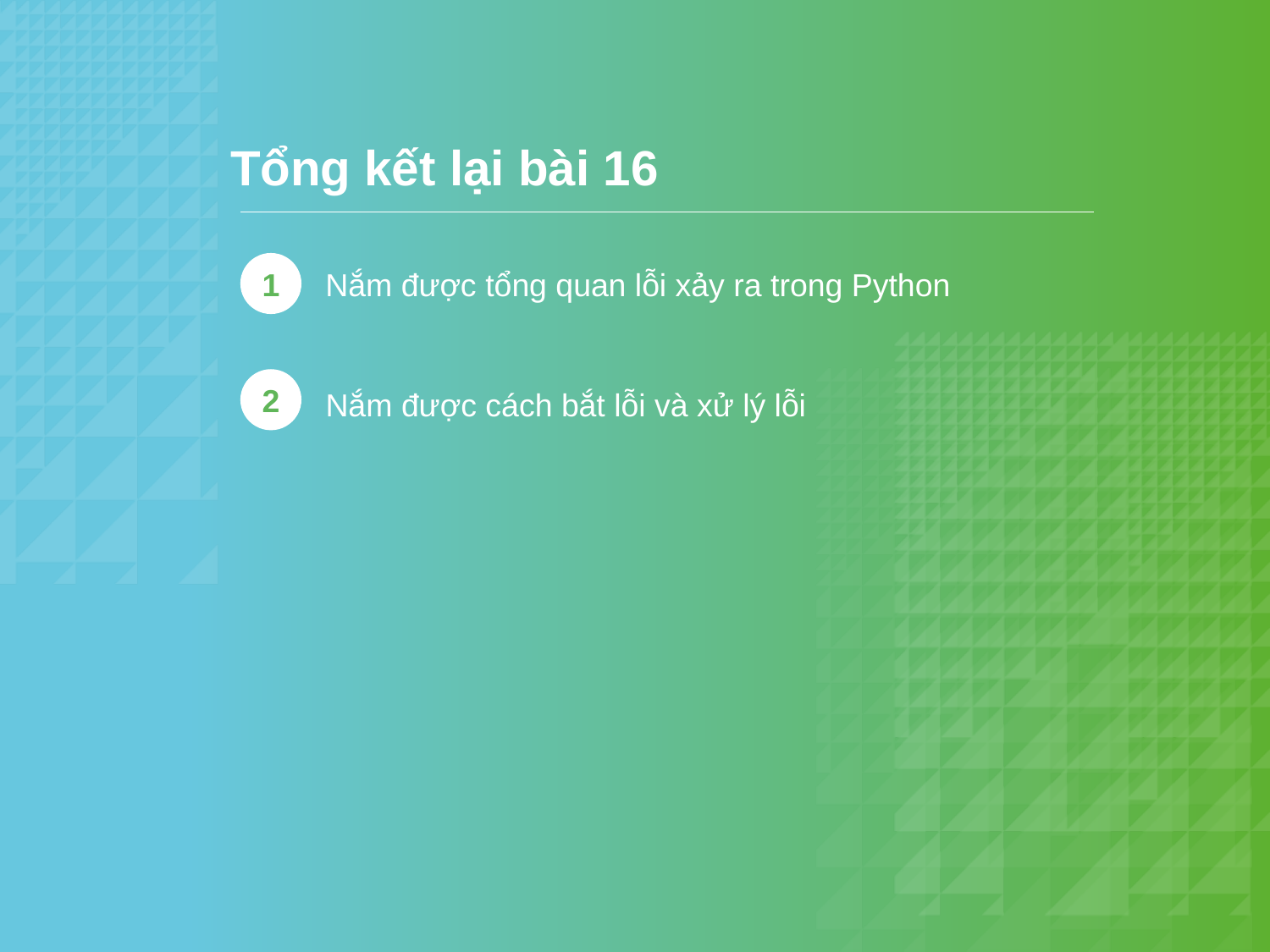

Tổng kết lại bài 16
1
Nắm được tổng quan lỗi xảy ra trong Python
2
Nắm được cách bắt lỗi và xử lý lỗi